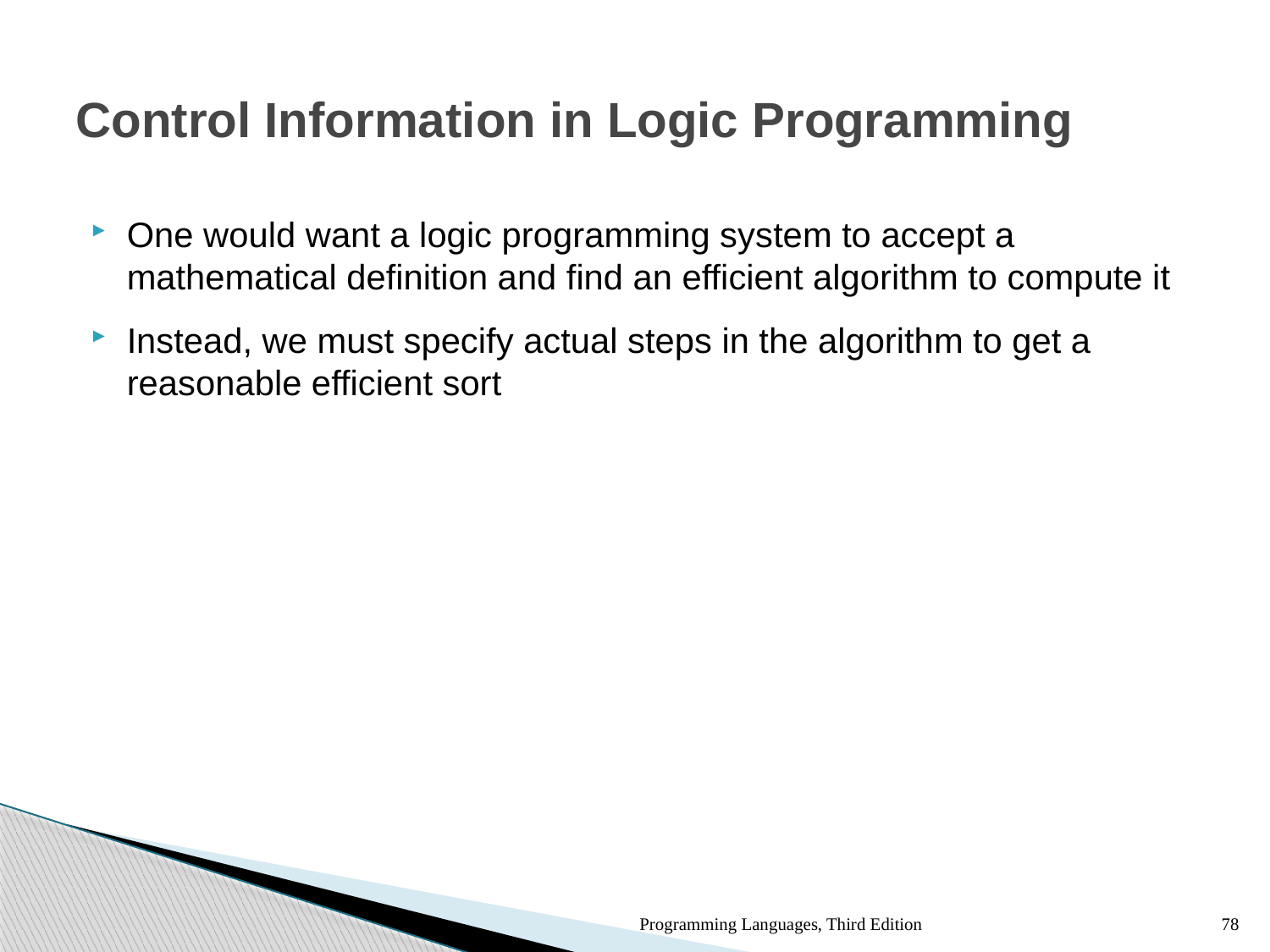

# Control Information in Logic Programming
One would want a logic programming system to accept a mathematical definition and find an efficient algorithm to compute it
Instead, we must specify actual steps in the algorithm to get a reasonable efficient sort
Programming Languages, Third Edition
78